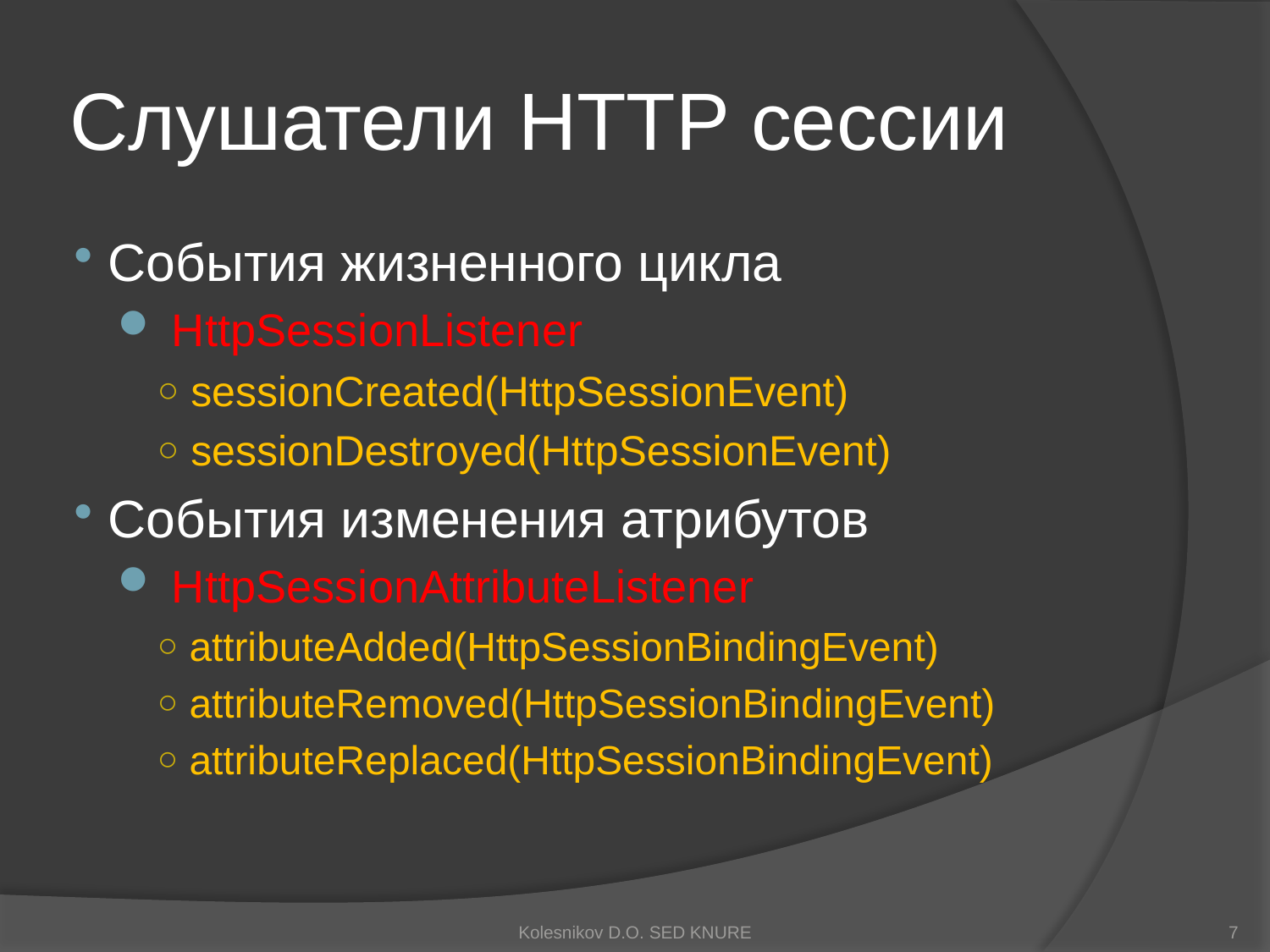

# Слушатели HTTP сессии
 События жизненного цикла
 HttpSessionListener
 sessionCreated(HttpSessionEvent)
 sessionDestroyed(HttpSessionEvent)
 События изменения атрибутов
 HttpSessionAttributeListener
 attributeAdded(HttpSessionBindingEvent)
 attributeRemoved(HttpSessionBindingEvent)
 attributeReplaced(HttpSessionBindingEvent)
Kolesnikov D.O. SED KNURE
7